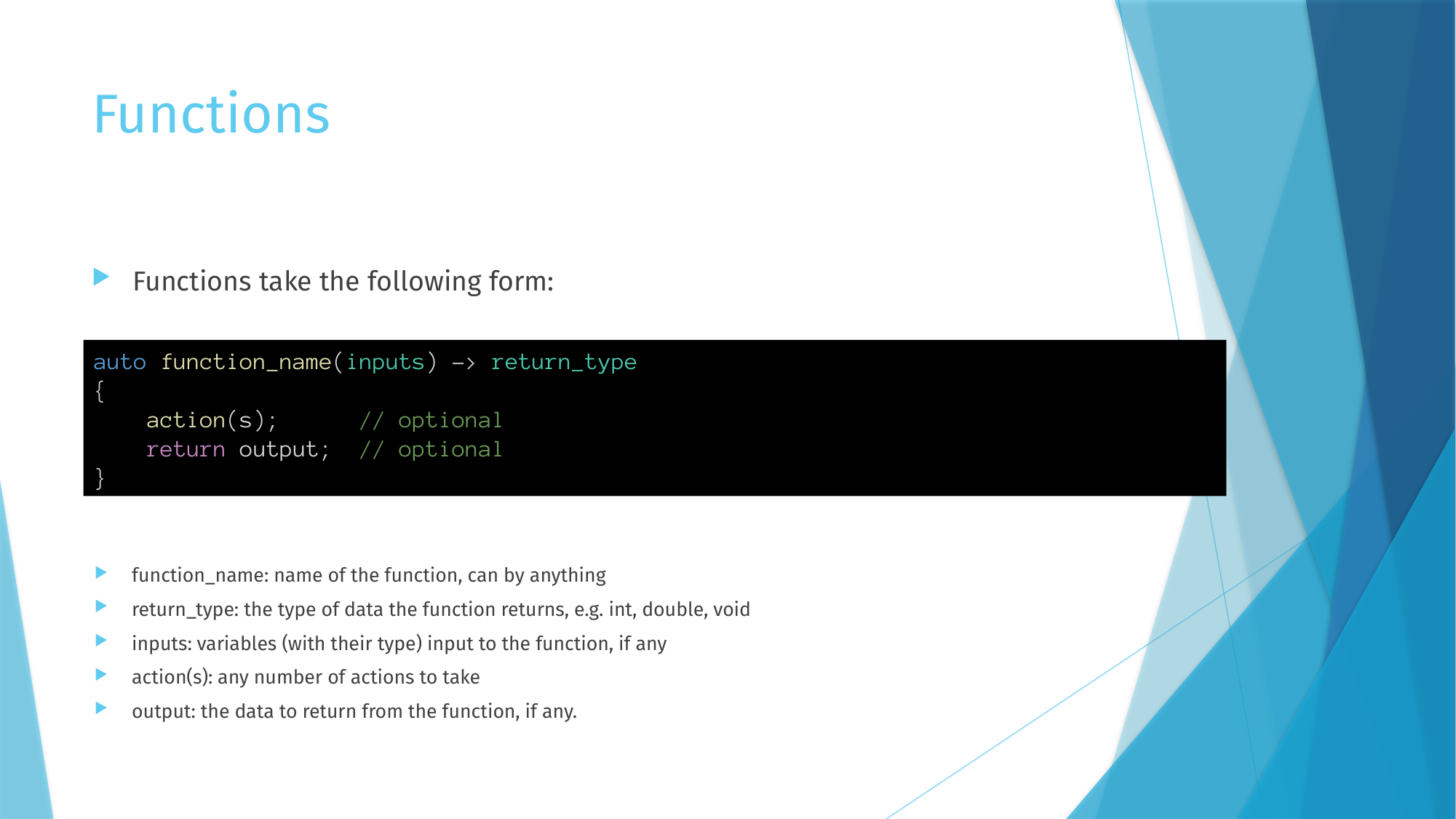

# Functions
Functions take the following form:
auto function_name(inputs) -> return_type
{
    action(s);      // optional
    return output;  // optional
}
function_name: name of the function, can by anything
return_type: the type of data the function returns, e.g. int, double, void
inputs: variables (with their type) input to the function, if any
action(s): any number of actions to take
output: the data to return from the function, if any.